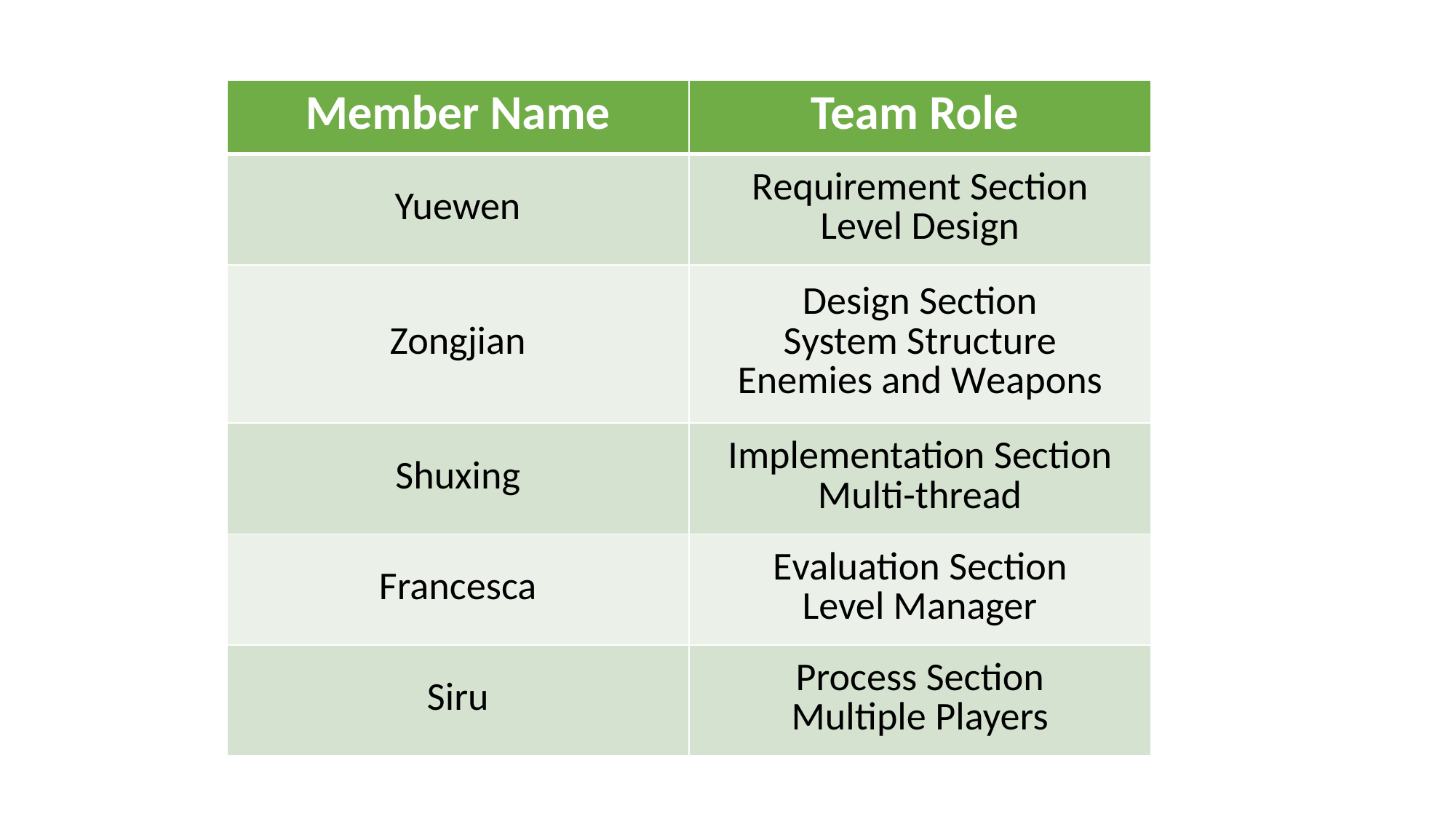

| Member Name | Team Role |
| --- | --- |
| Yuewen | Requirement Section Level Design |
| Zongjian | Design Section System Structure Enemies and Weapons |
| Shuxing | Implementation Section Multi-thread |
| Francesca | Evaluation Section Level Manager |
| Siru | Process Section Multiple Players |